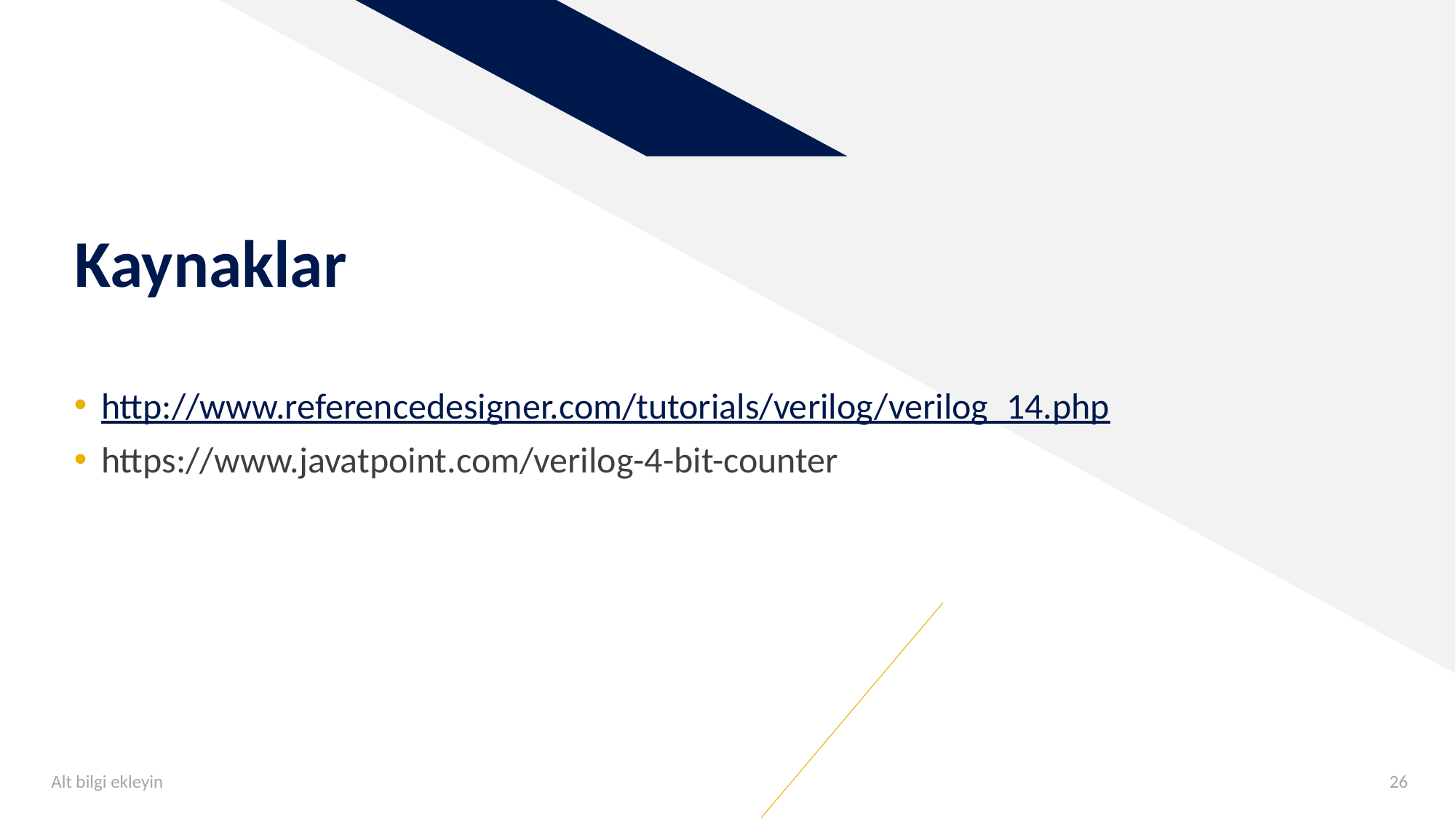

# Kaynaklar
http://www.referencedesigner.com/tutorials/verilog/verilog_14.php
https://www.javatpoint.com/verilog-4-bit-counter

Alt bilgi ekleyin
26